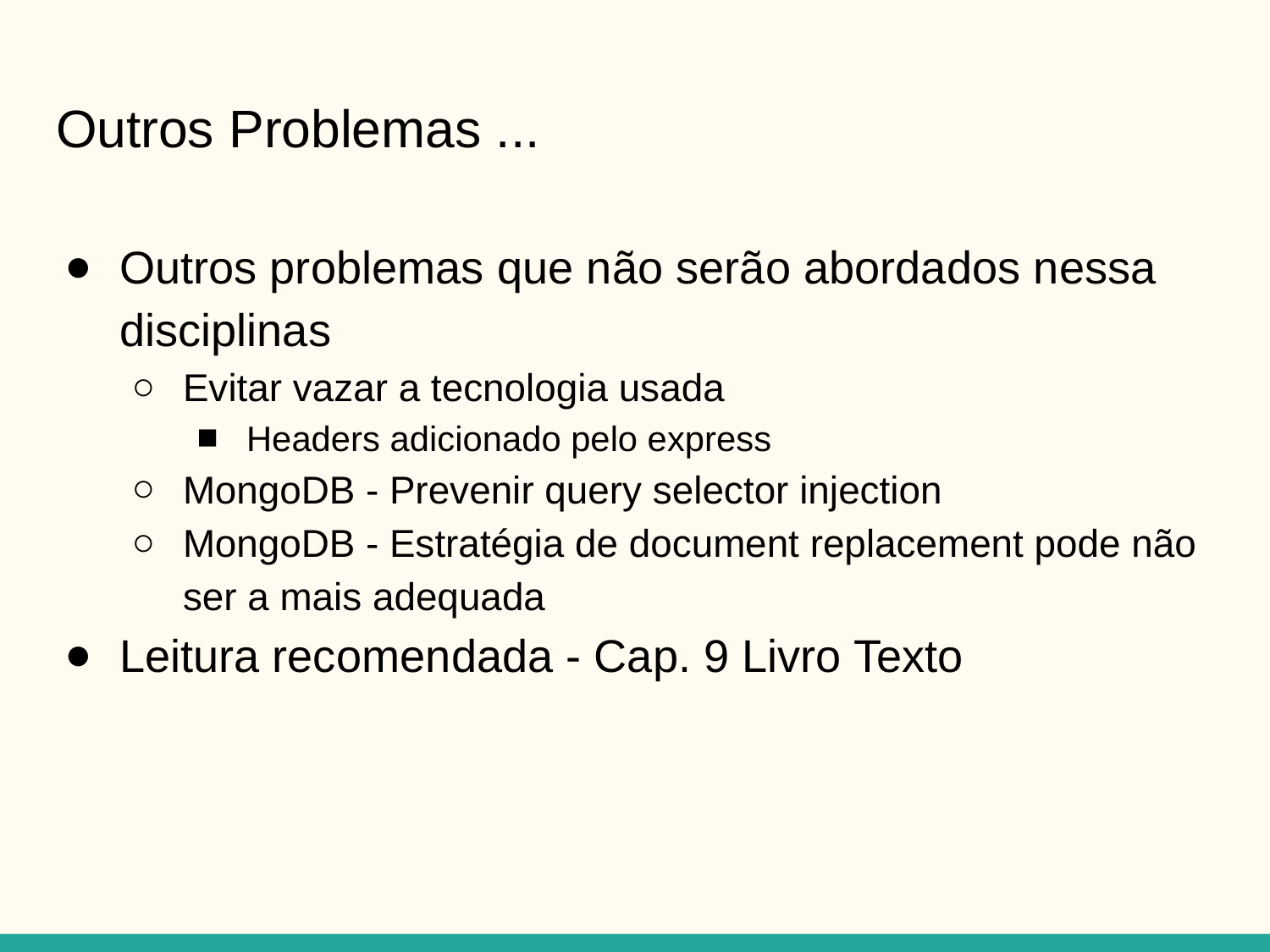

# Outros Problemas ...
Outros problemas que não serão abordados nessa disciplinas
Evitar vazar a tecnologia usada
Headers adicionado pelo express
MongoDB - Prevenir query selector injection
MongoDB - Estratégia de document replacement pode não ser a mais adequada
Leitura recomendada - Cap. 9 Livro Texto